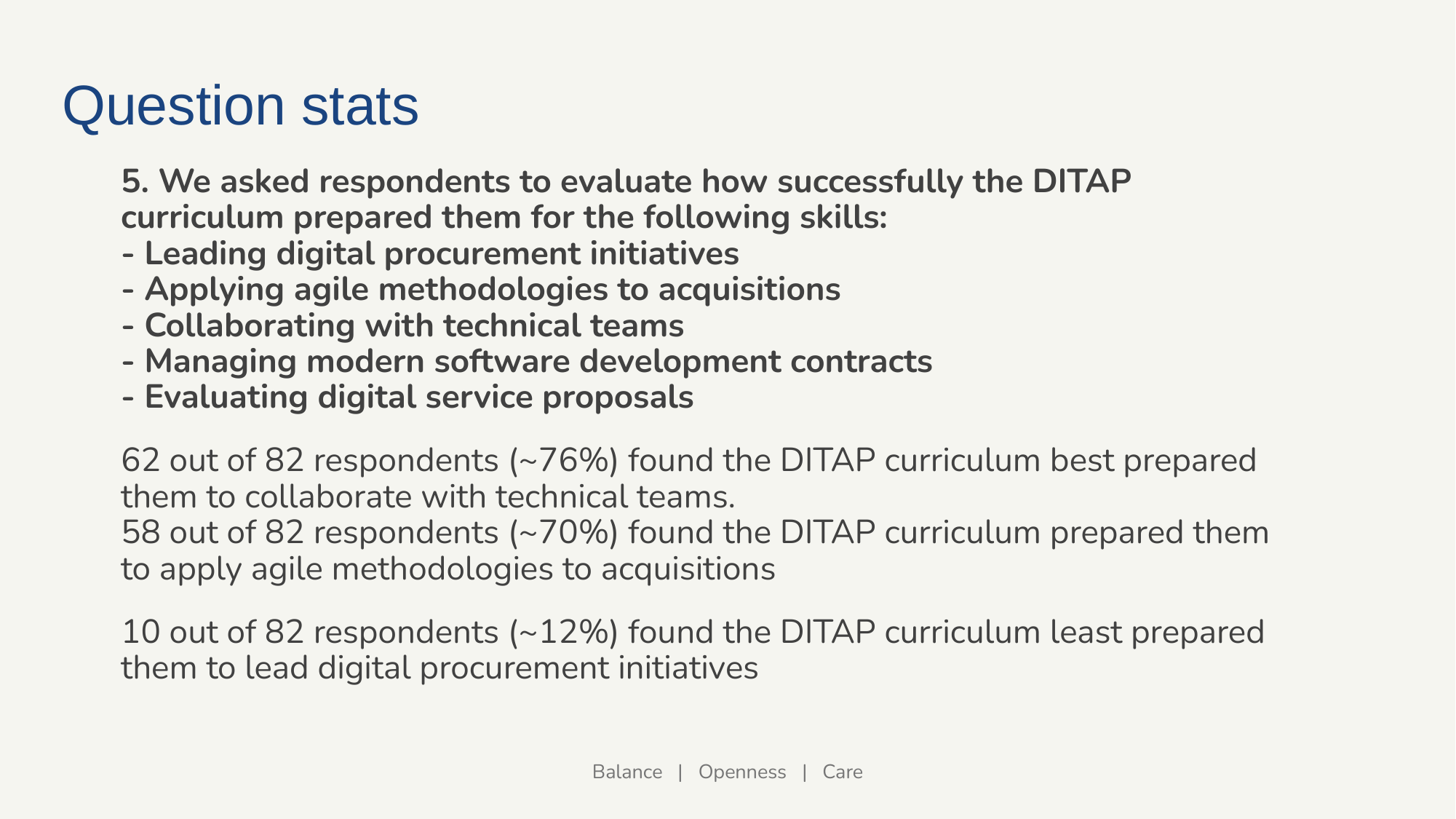

# Question stats
5. We asked respondents to evaluate how successfully the DITAP curriculum prepared them for the following skills:
- Leading digital procurement initiatives
- Applying agile methodologies to acquisitions
- Collaborating with technical teams
- Managing modern software development contracts
- Evaluating digital service proposals
62 out of 82 respondents (~76%) found the DITAP curriculum best prepared them to collaborate with technical teams.
58 out of 82 respondents (~70%) found the DITAP curriculum prepared them to apply agile methodologies to acquisitions
10 out of 82 respondents (~12%) found the DITAP curriculum least prepared them to lead digital procurement initiatives